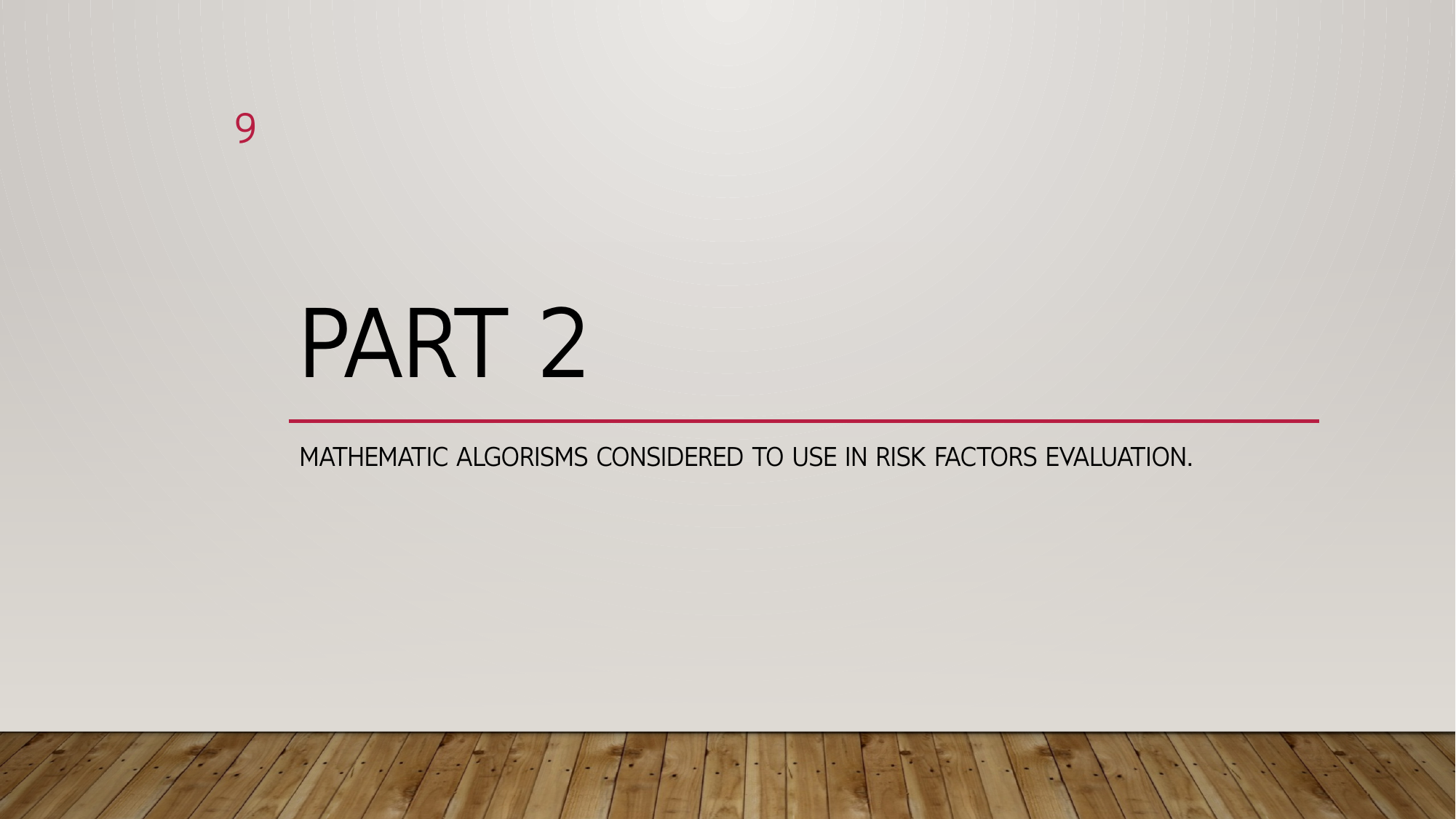

9
# Part 2
mathematic algorisms considered to use in risk factors evaluation.